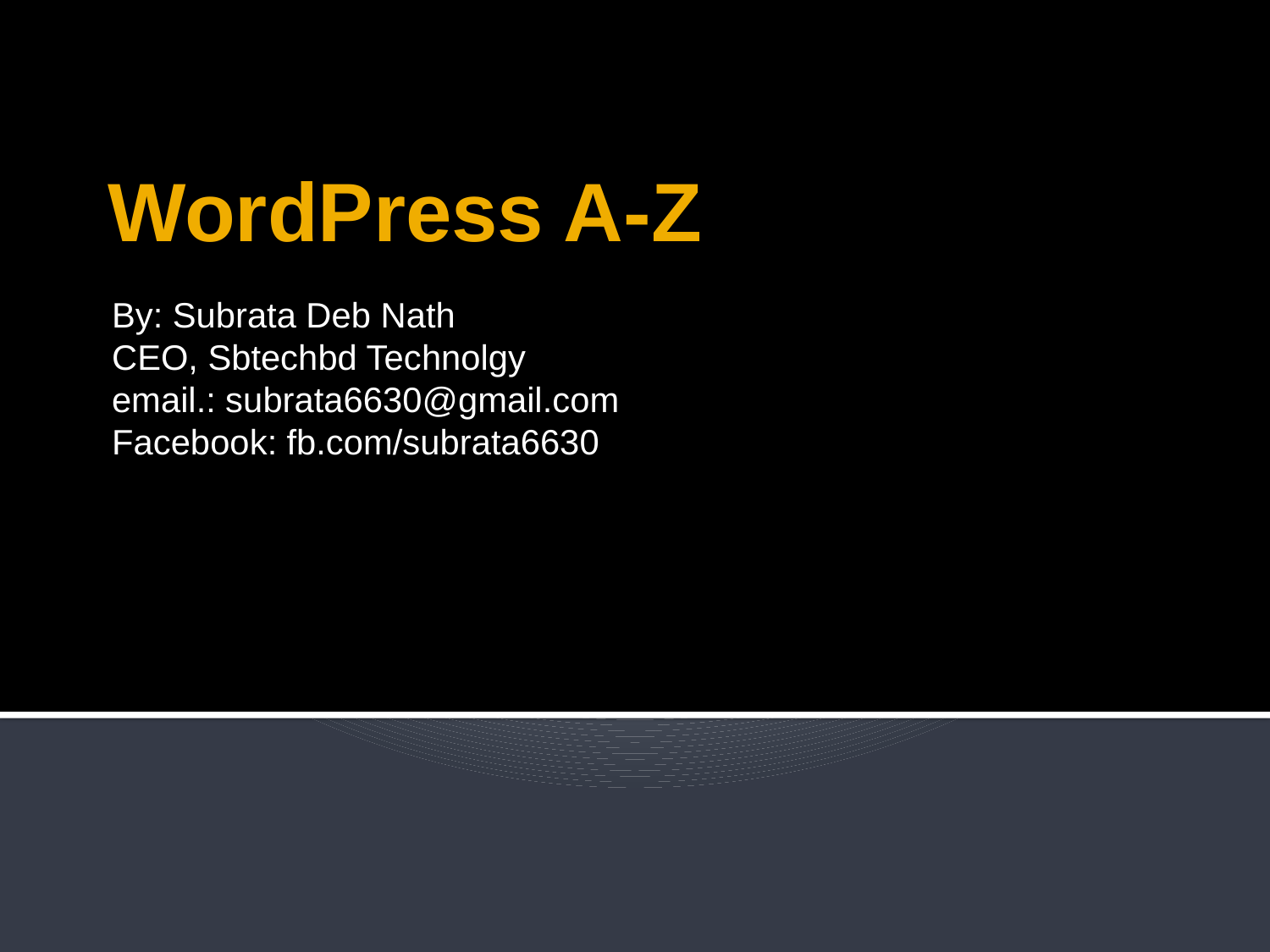

# WordPress A-Z
By: Subrata Deb Nath
CEO, Sbtechbd Technolgy
email.: subrata6630@gmail.com
Facebook: fb.com/subrata6630